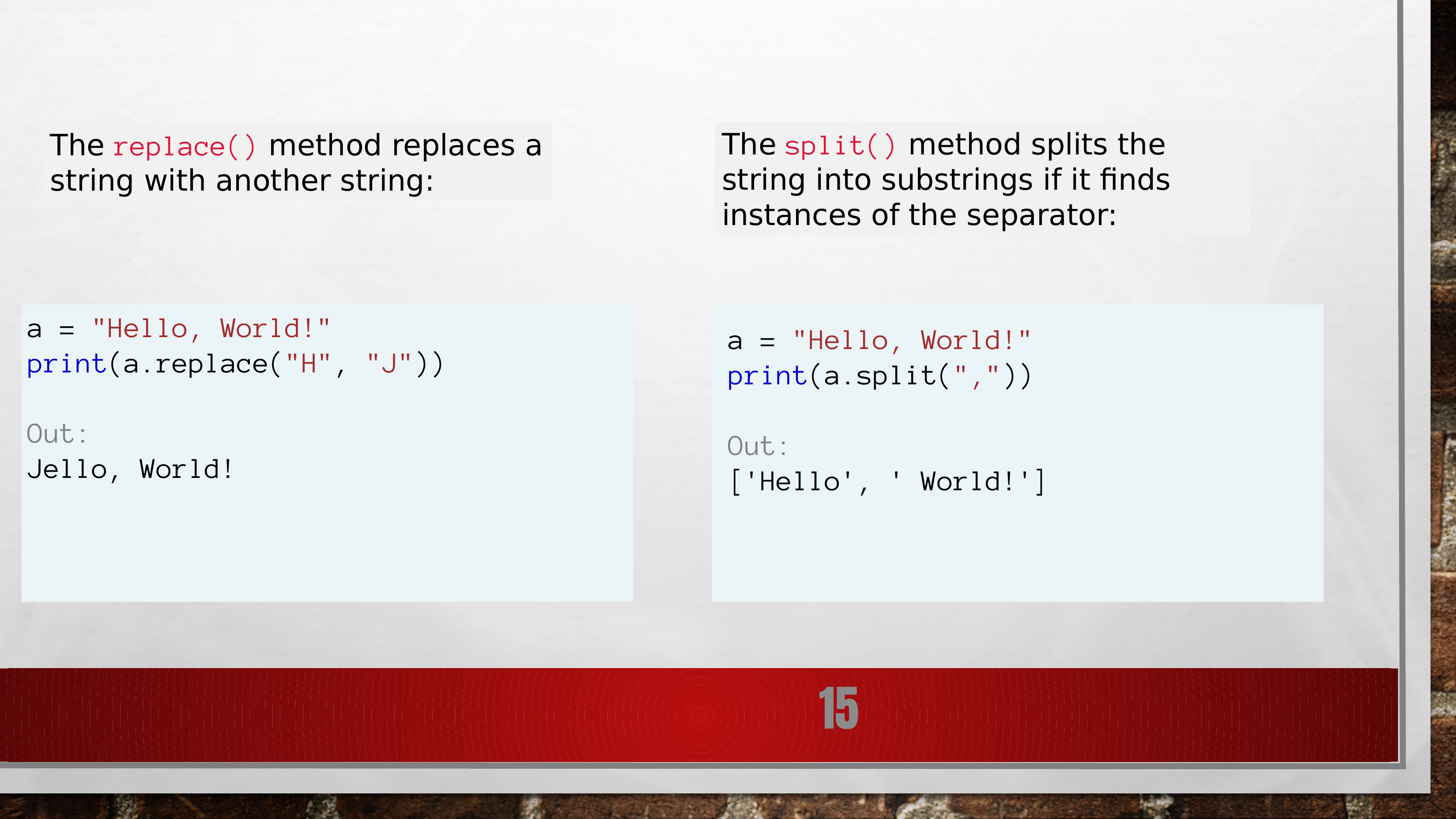

The split() method splits the string into substrings if it finds instances of the separator:
The replace() method replaces a string with another string:

a = "Hello, World!"
print(a.replace("H", "J"))

Out:
Jello, World!

a = "Hello, World!"
print(a.split(","))

Out:
['Hello', ' World!']
15